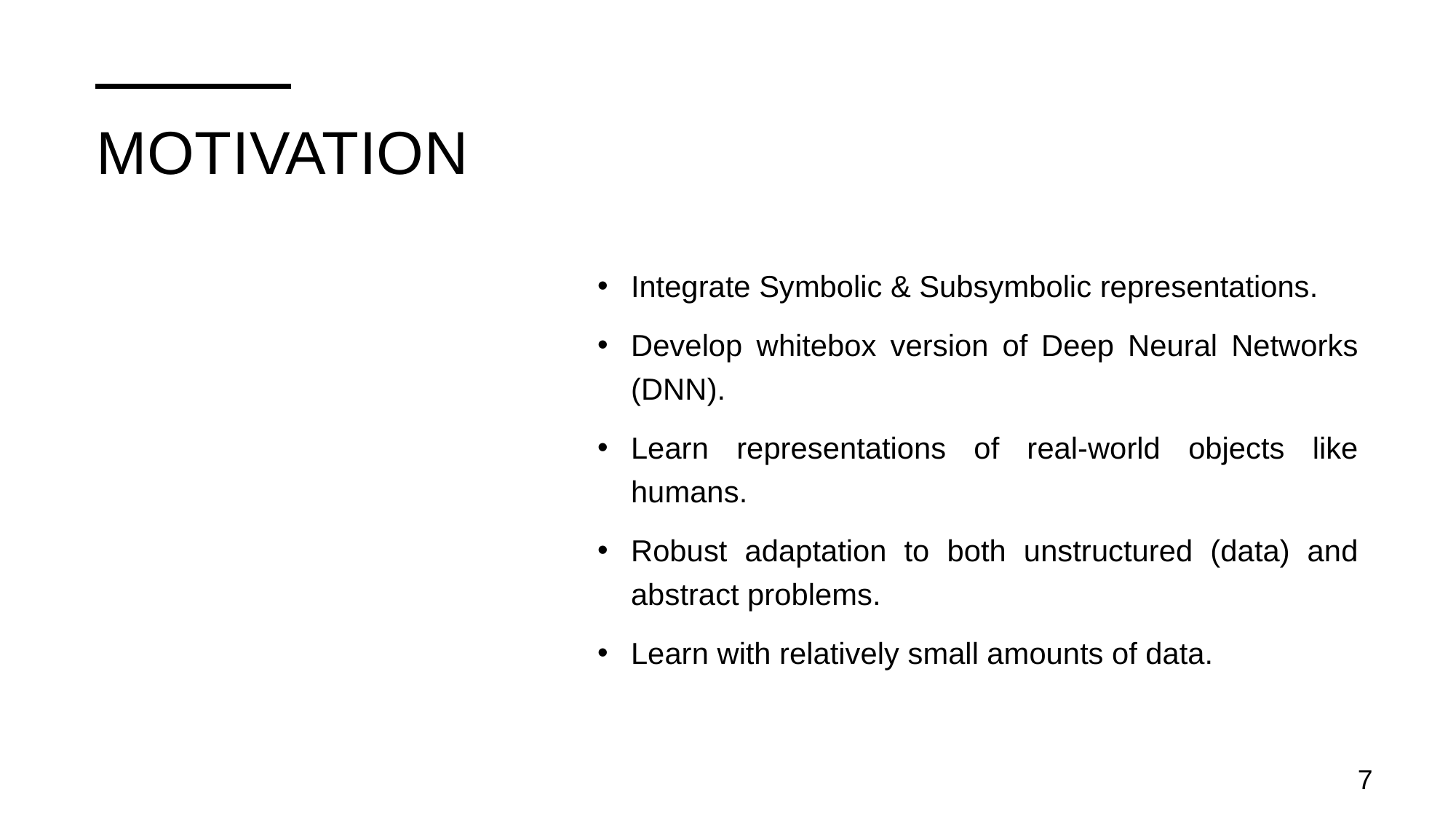

# Motivation
Integrate Symbolic & Subsymbolic representations.
Develop whitebox version of Deep Neural Networks (DNN).
Learn representations of real-world objects like humans.
Robust adaptation to both unstructured (data) and abstract problems.
Learn with relatively small amounts of data.
7